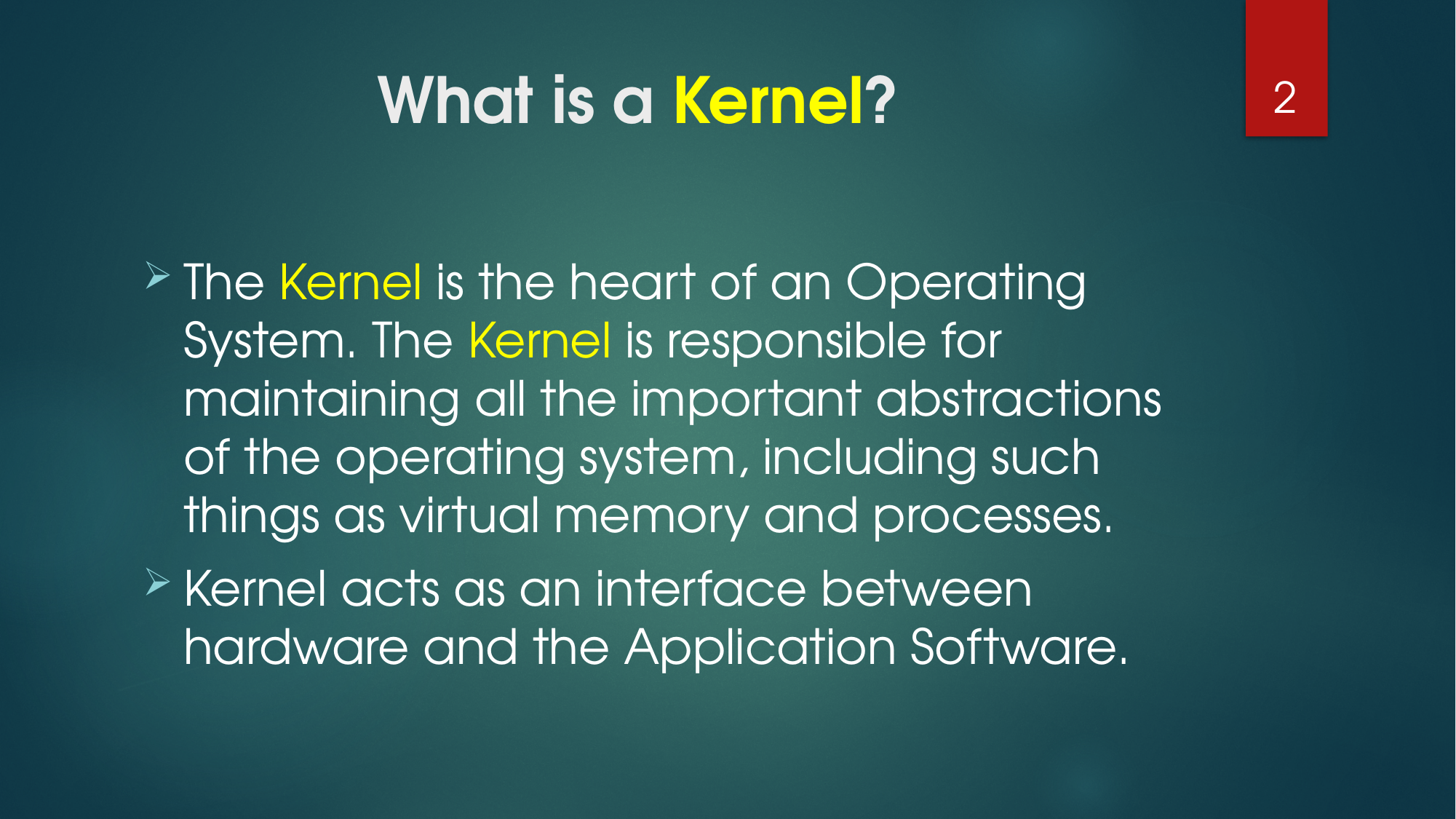

2
# What is a Kernel?
The Kernel is the heart of an Operating System. The Kernel is responsible for maintaining all the important abstractions of the operating system, including such things as virtual memory and processes.
Kernel acts as an interface between hardware and the Application Software.